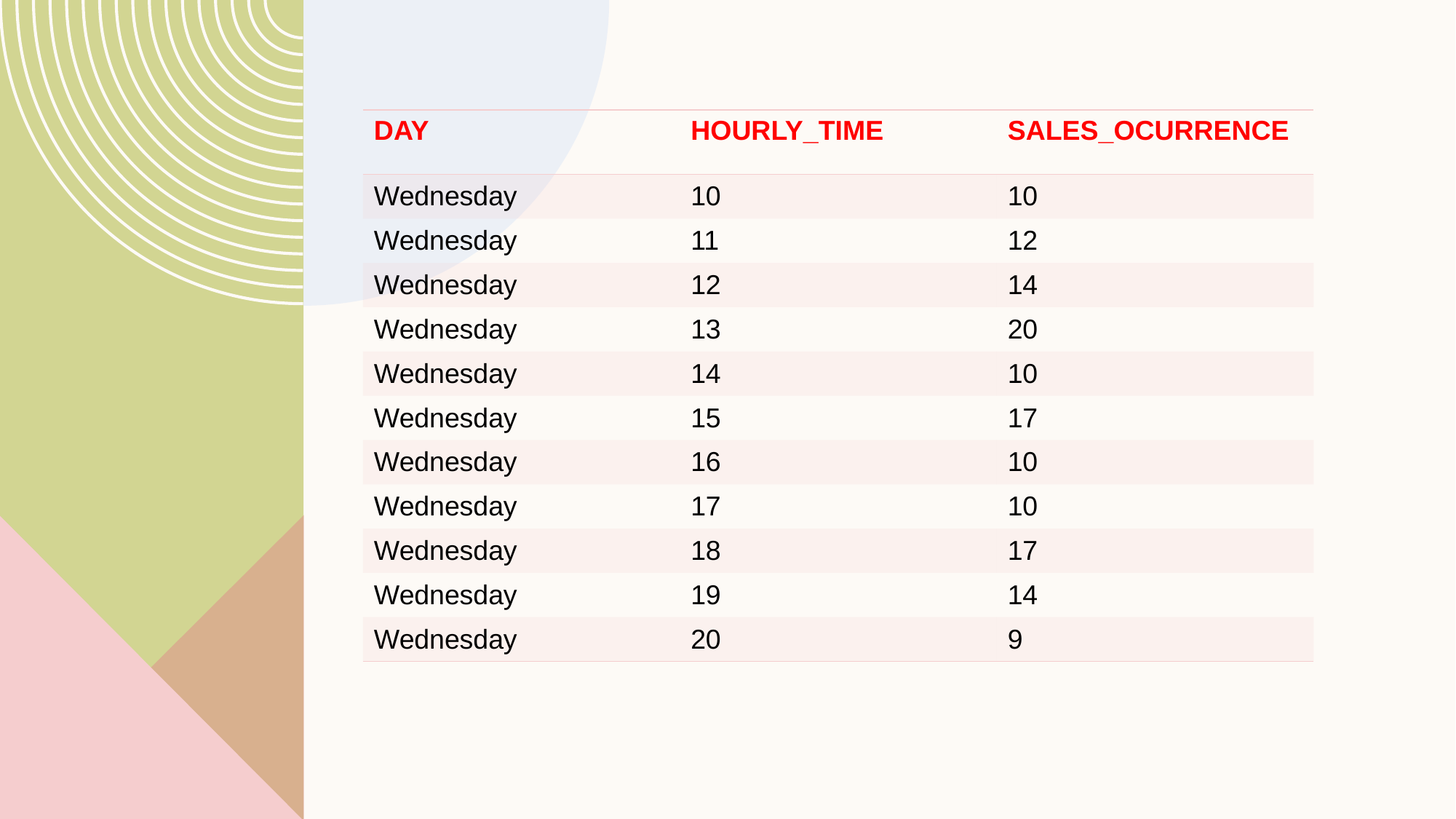

| DAY | HOURLY\_TIME | SALES\_OCURRENCE |
| --- | --- | --- |
| Wednesday | 10 | 10 |
| Wednesday | 11 | 12 |
| Wednesday | 12 | 14 |
| Wednesday | 13 | 20 |
| Wednesday | 14 | 10 |
| Wednesday | 15 | 17 |
| Wednesday | 16 | 10 |
| Wednesday | 17 | 10 |
| Wednesday | 18 | 17 |
| Wednesday | 19 | 14 |
| Wednesday | 20 | 9 |